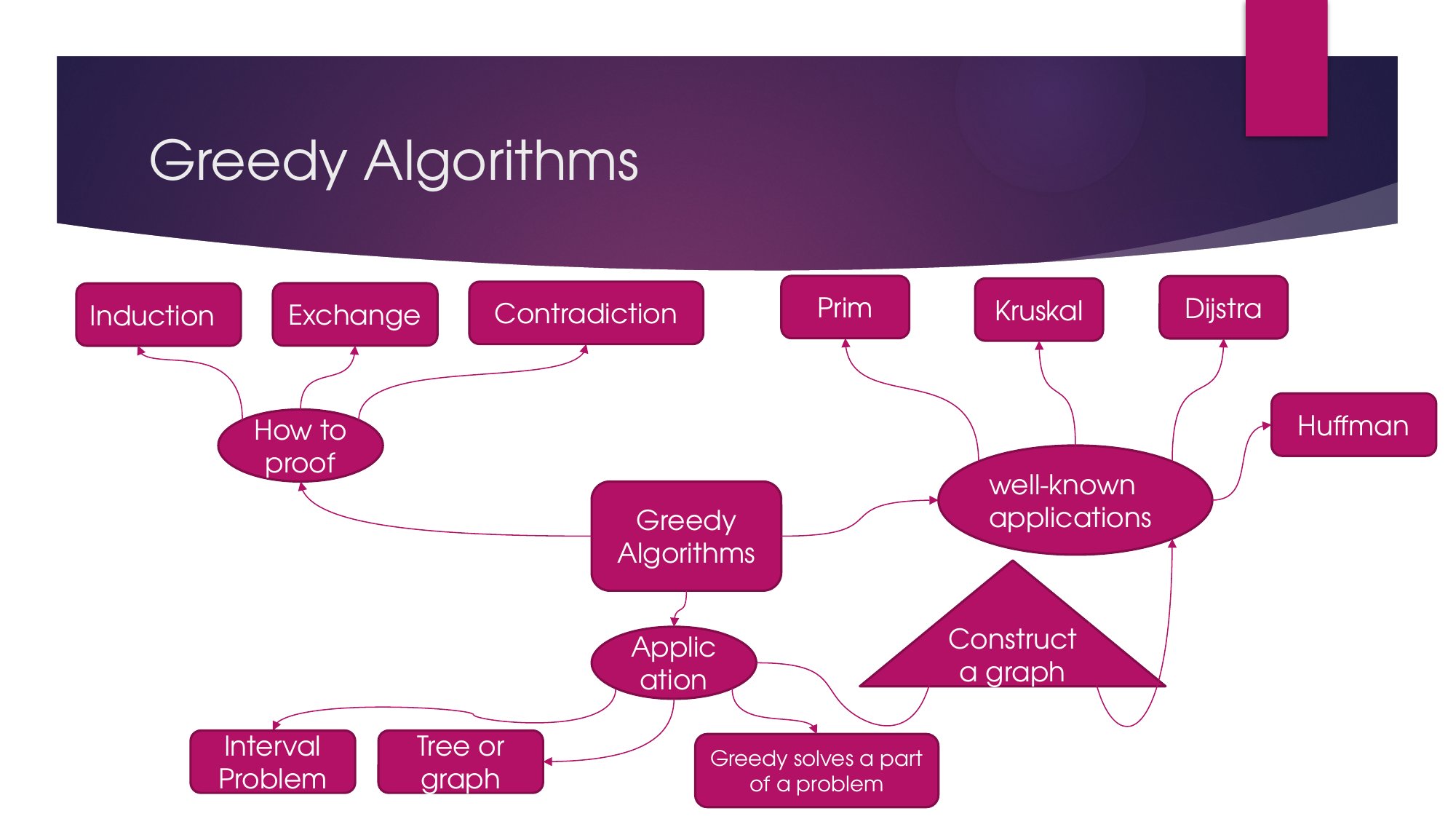

# Greedy Algorithms
Prim
Dijstra
Kruskal
Contradiction
Exchange
Induction
Huffman
How to proof
well-known applications
Greedy Algorithms
Construct a graph
Application
Interval Problem
Tree or graph
Greedy solves a part of a problem